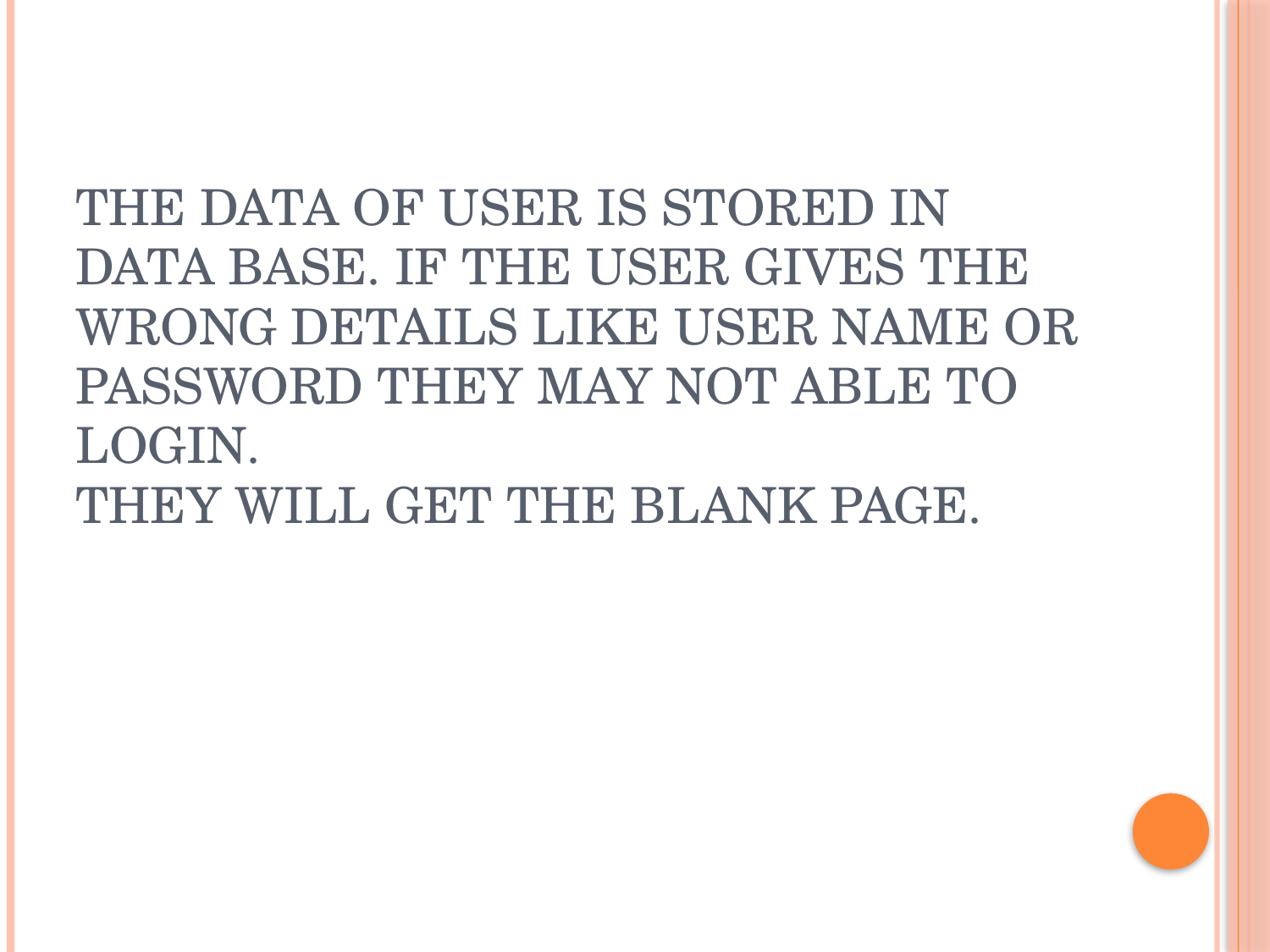

# The data of user is stored in Data base. If the user gives the wrong details like user name or password they may not able to login. They will get the blank page.